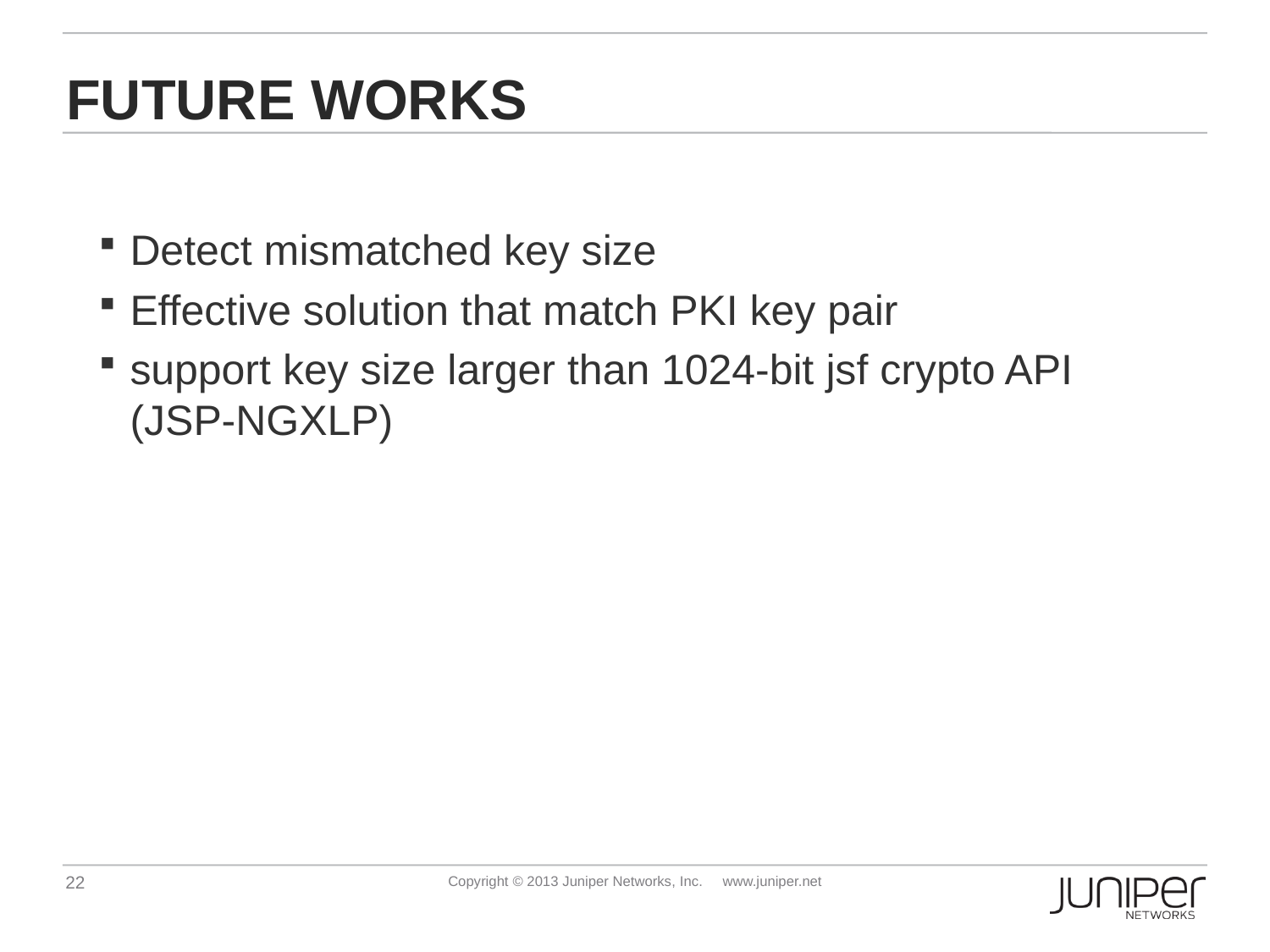

# Future Works

Detect mismatched key size
Effective solution that match PKI key pair
support key size larger than 1024-bit jsf crypto API (JSP-NGXLP)